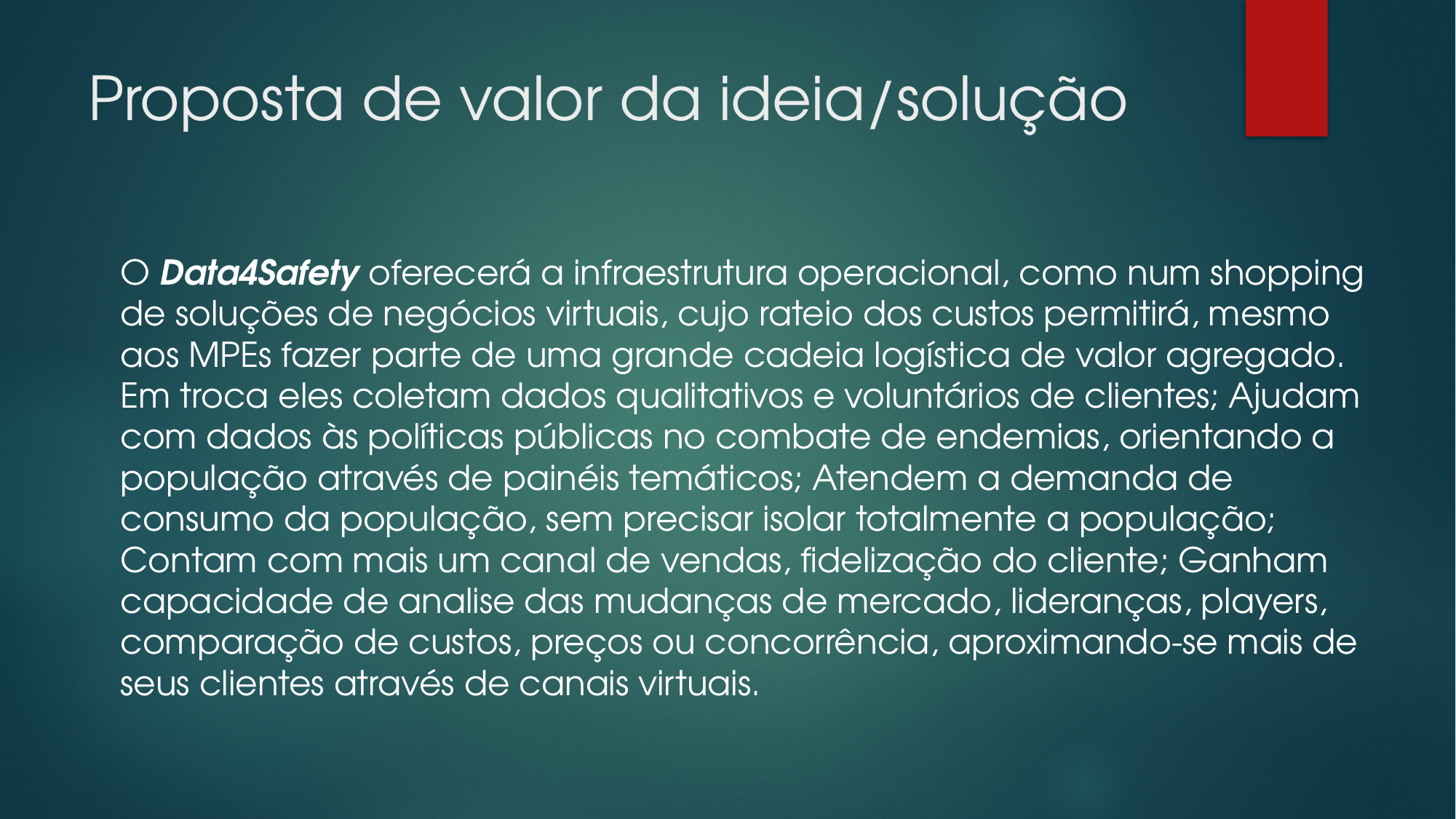

# Proposta de valor da ideia/solução
O Data4Safety oferecerá a infraestrutura operacional, como num shopping de soluções de negócios virtuais, cujo rateio dos custos permitirá, mesmo aos MPEs fazer parte de uma grande cadeia logística de valor agregado. Em troca eles coletam dados qualitativos e voluntários de clientes; Ajudam com dados às políticas públicas no combate de endemias, orientando a população através de painéis temáticos; Atendem a demanda de consumo da população, sem precisar isolar totalmente a população; Contam com mais um canal de vendas, fidelização do cliente; Ganham capacidade de analise das mudanças de mercado, lideranças, players, comparação de custos, preços ou concorrência, aproximando-se mais de seus clientes através de canais virtuais.